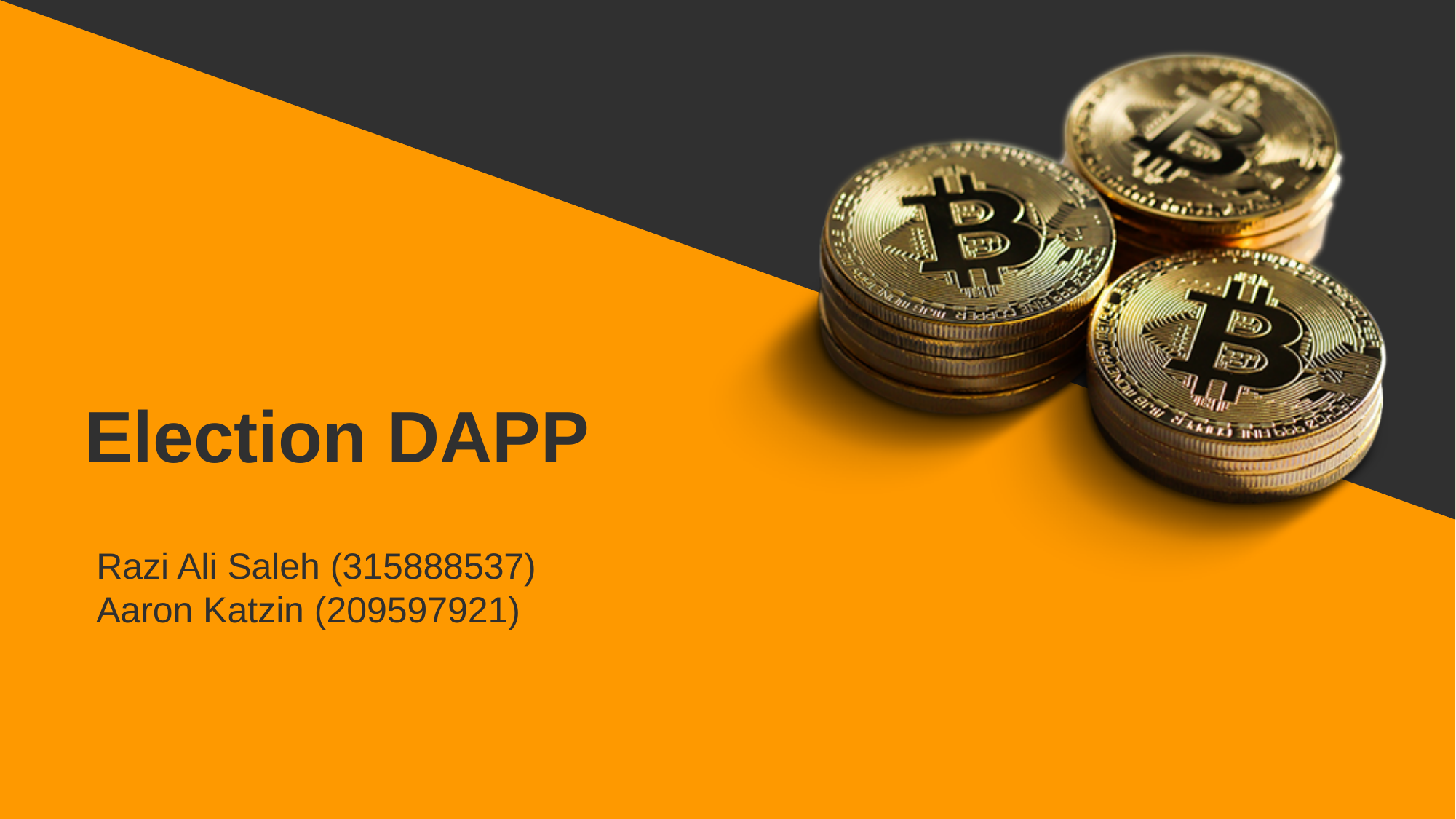

Election DAPP
Razi Ali Saleh (315888537)
Aaron Katzin (209597921)